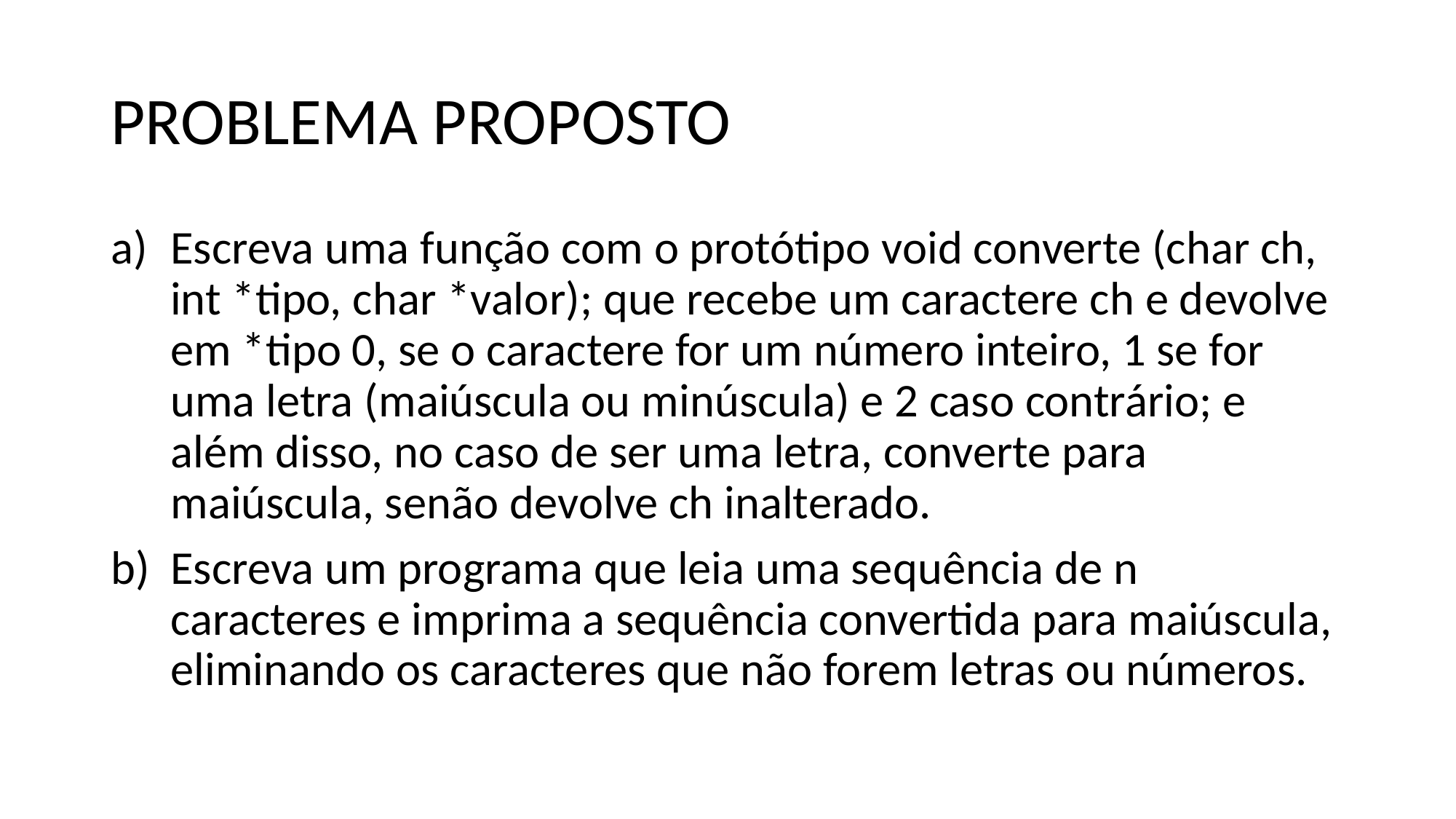

# PROBLEMA PROPOSTO
Escreva uma função com o protótipo void converte (char ch, int *tipo, char *valor); que recebe um caractere ch e devolve em *tipo 0, se o caractere for um número inteiro, 1 se for uma letra (maiúscula ou minúscula) e 2 caso contrário; e além disso, no caso de ser uma letra, converte para maiúscula, senão devolve ch inalterado.
Escreva um programa que leia uma sequência de n caracteres e imprima a sequência convertida para maiúscula, eliminando os caracteres que não forem letras ou números.